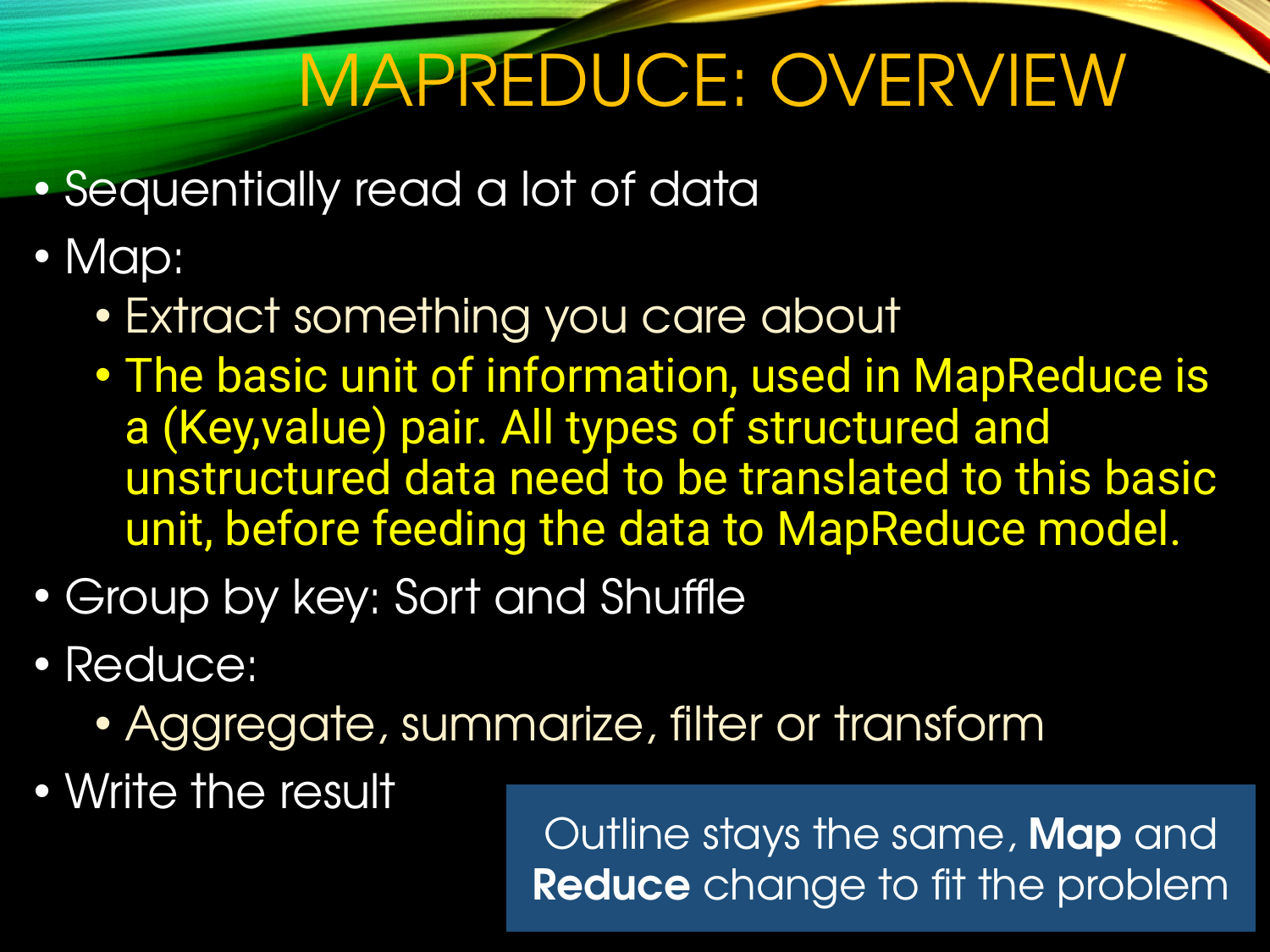

# MAPREDUCE: OVERVIEW
Sequentially read a lot of data
Map:
Extract something you care about
The basic unit of information, used in MapReduce is a (Key,value) pair. All types of structured and unstructured data need to be translated to this basic unit, before feeding the data to MapReduce model.
Group by key: Sort and Shuffle
Reduce:
Aggregate, summarize, filter or transform
Write the result
Outline stays the same, Map and Reduce change to fit the problem